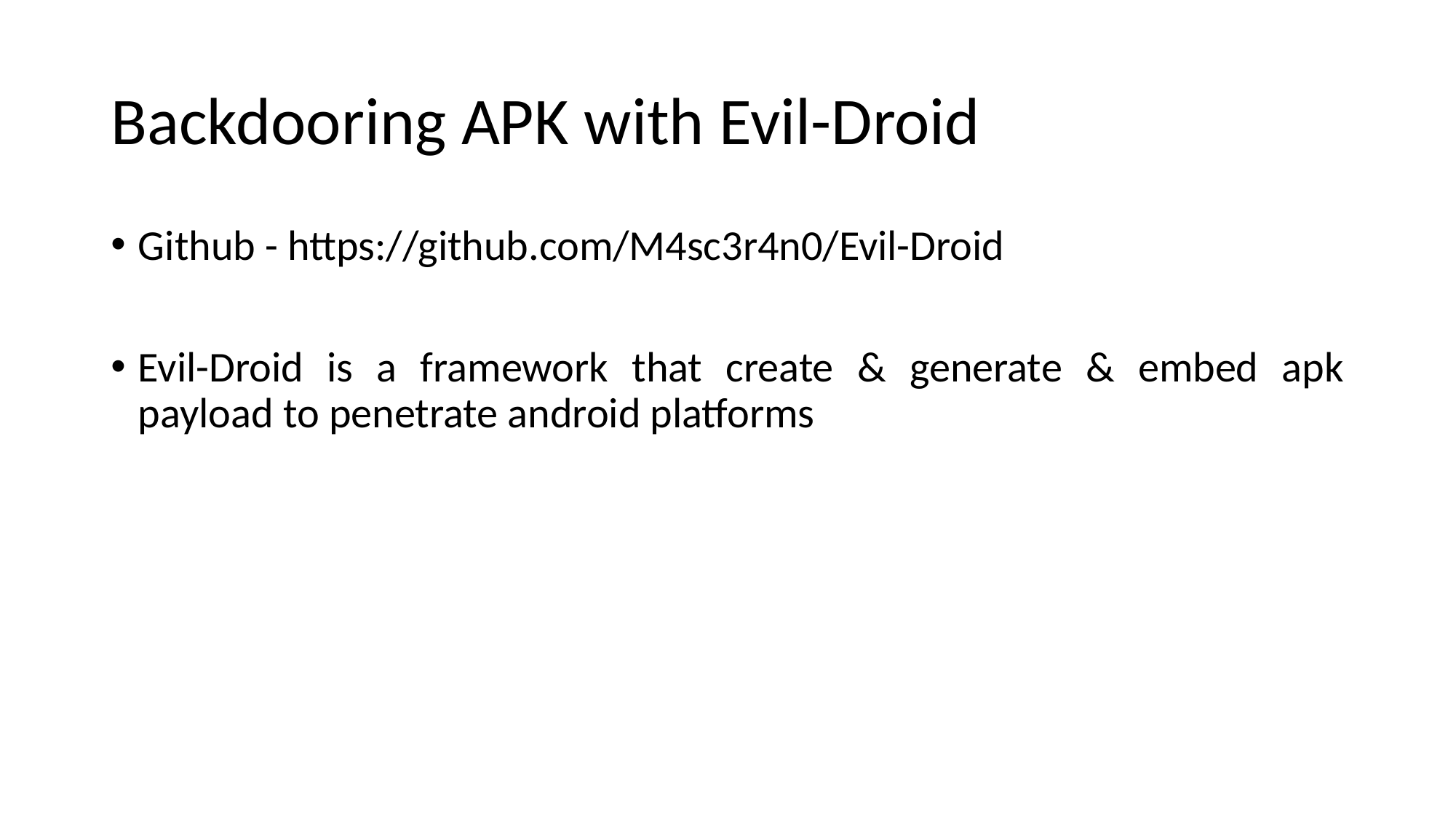

# Backdooring APK with Evil-Droid
Github - https://github.com/M4sc3r4n0/Evil-Droid

Evil-Droid is a framework that create & generate & embed apk payload to penetrate android platforms